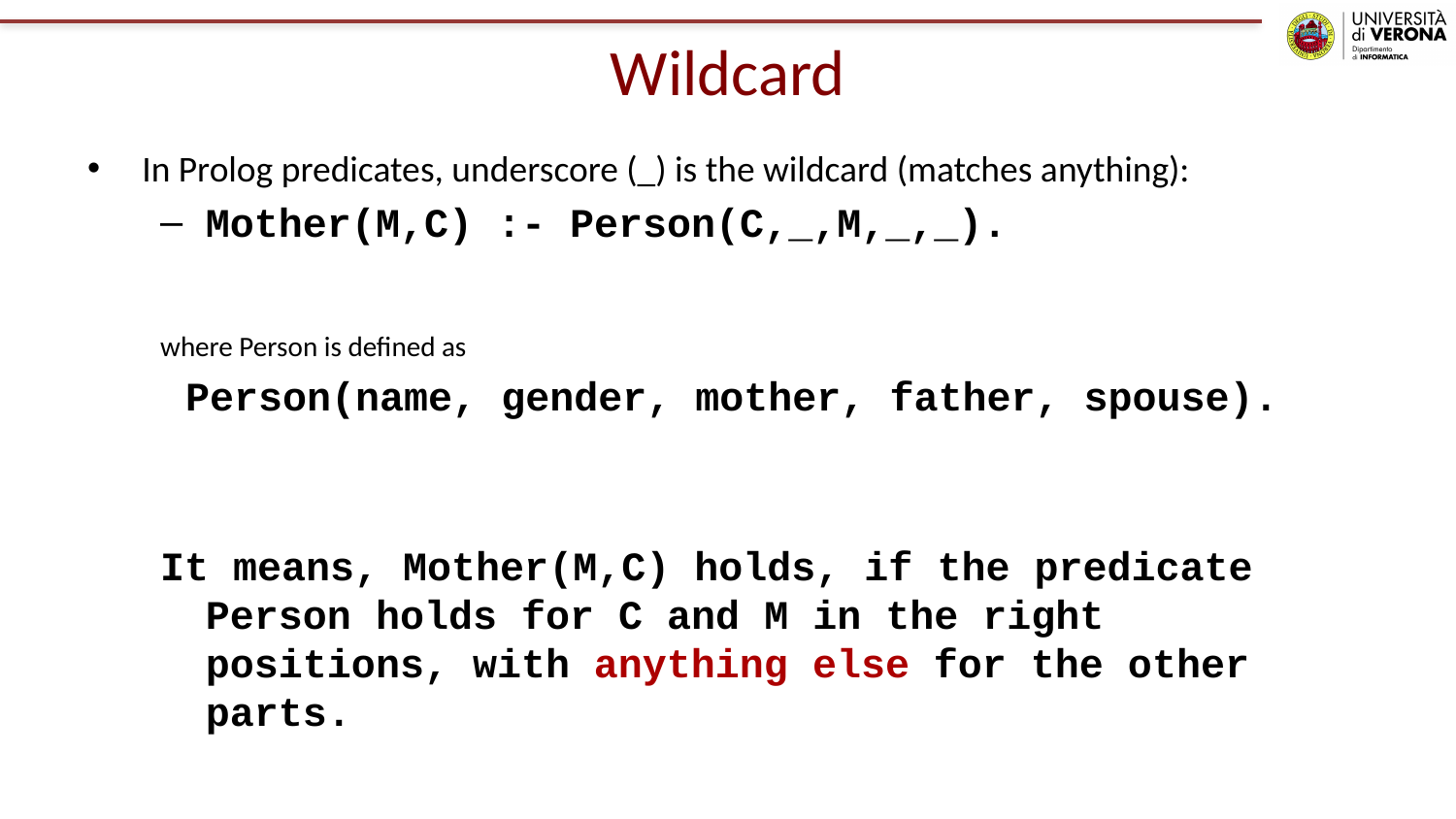

# Wildcard
In Prolog predicates, underscore (_) is the wildcard (matches anything):
Mother(M,C) :- Person(C,_,M,_,_).

where Person is defined as
    Person(name, gender, mother, father, spouse).

It means, Mother(M,C) holds, if the predicate Person holds for C and M in the right positions, with anything else for the other parts.